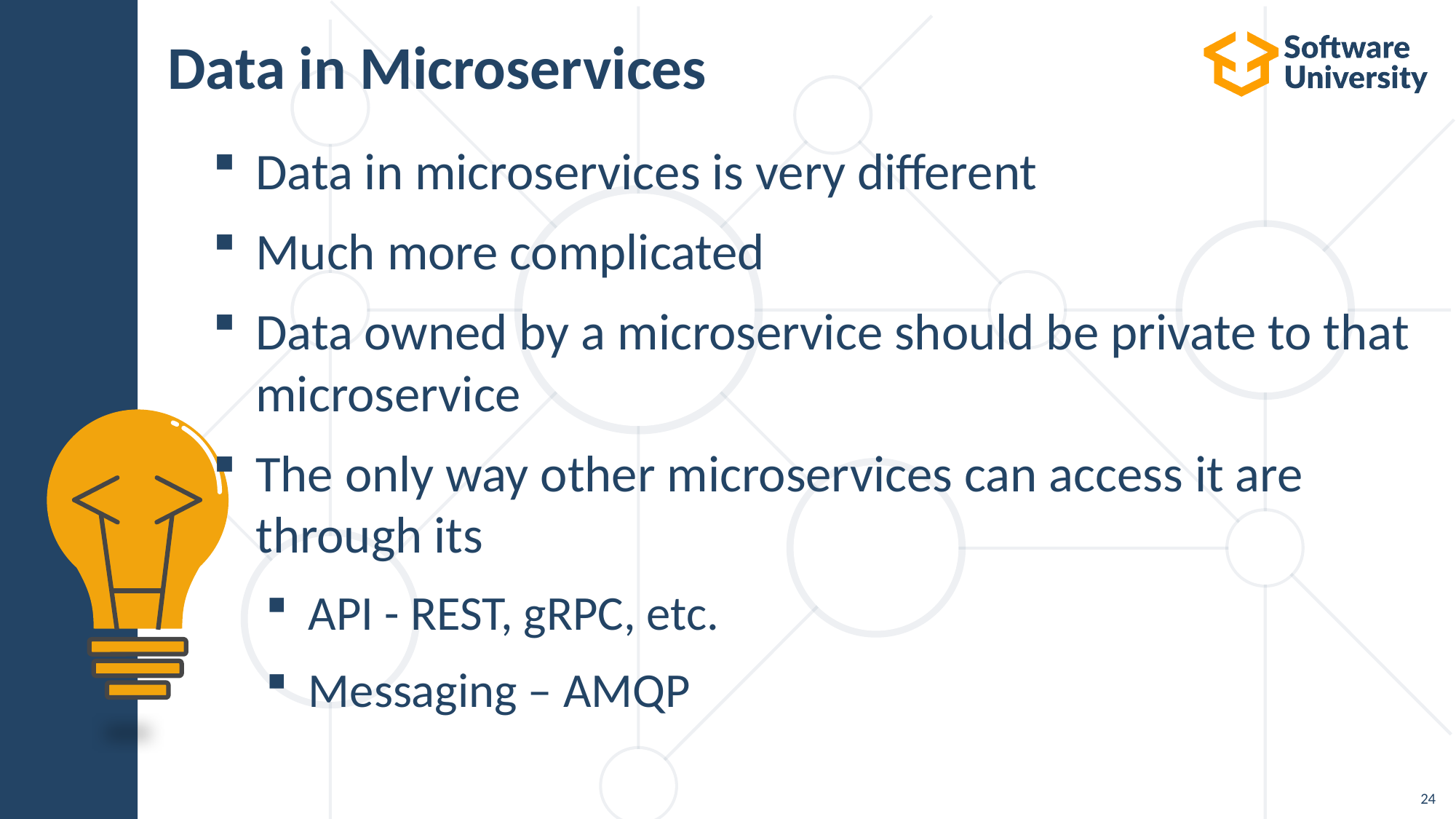

# Data in Microservices
Data in microservices is very different
Much more complicated
Data owned by a microservice should be private to that microservice
The only way other microservices can access it are through its
API - REST, gRPC, etc.
Messaging – AMQP
24